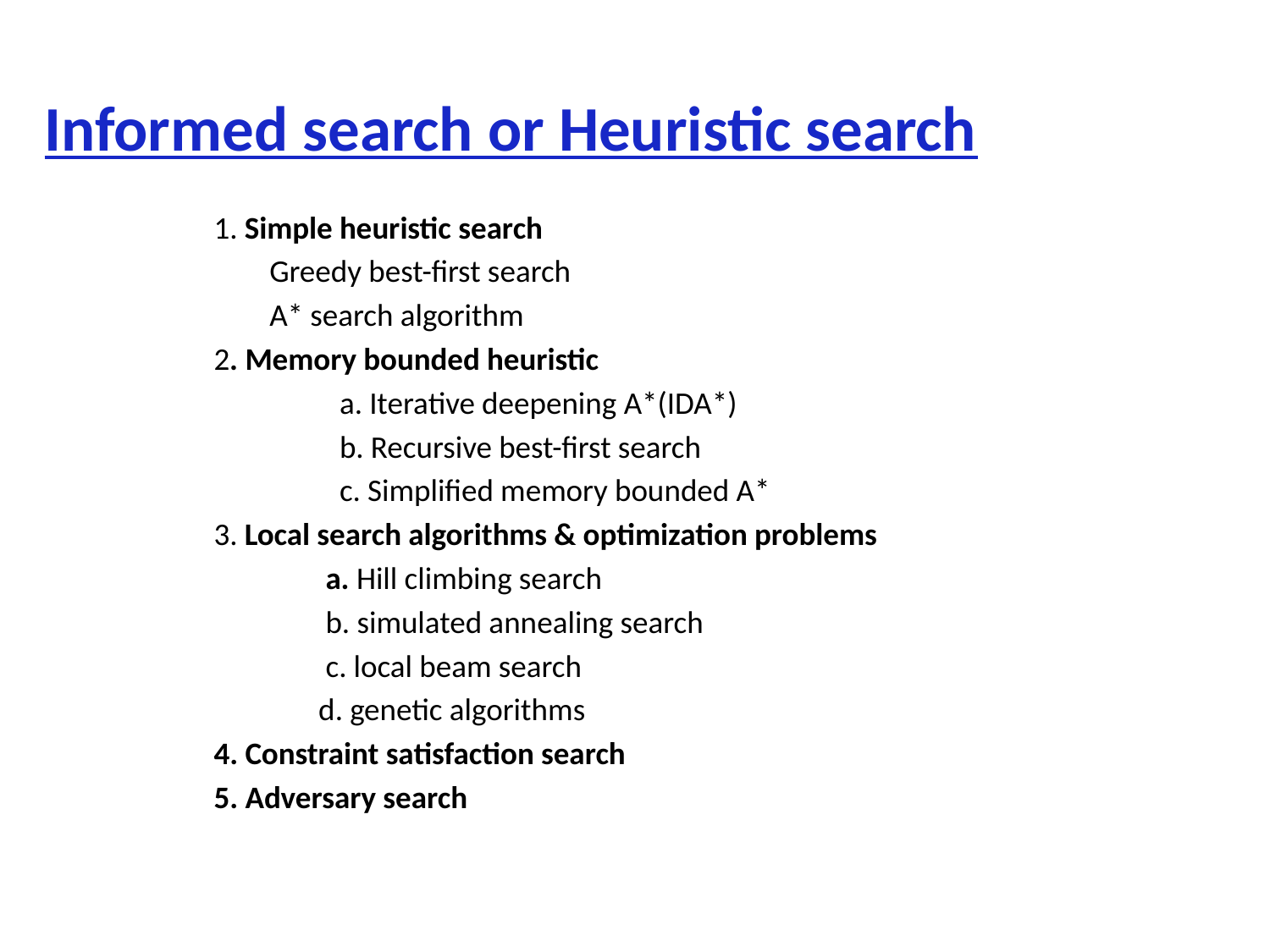

# Informed search or Heuristic search
1. Simple heuristic search
Greedy best-first search
A* search algorithm
2. Memory bounded heuristic
                  a. Iterative deepening A*(IDA*)
                  b. Recursive best-first search
                  c. Simplified memory bounded A*
3. Local search algorithms & optimization problems
                a. Hill climbing search
                b. simulated annealing search
                c. local beam search
               d. genetic algorithms
4. Constraint satisfaction search
5. Adversary search